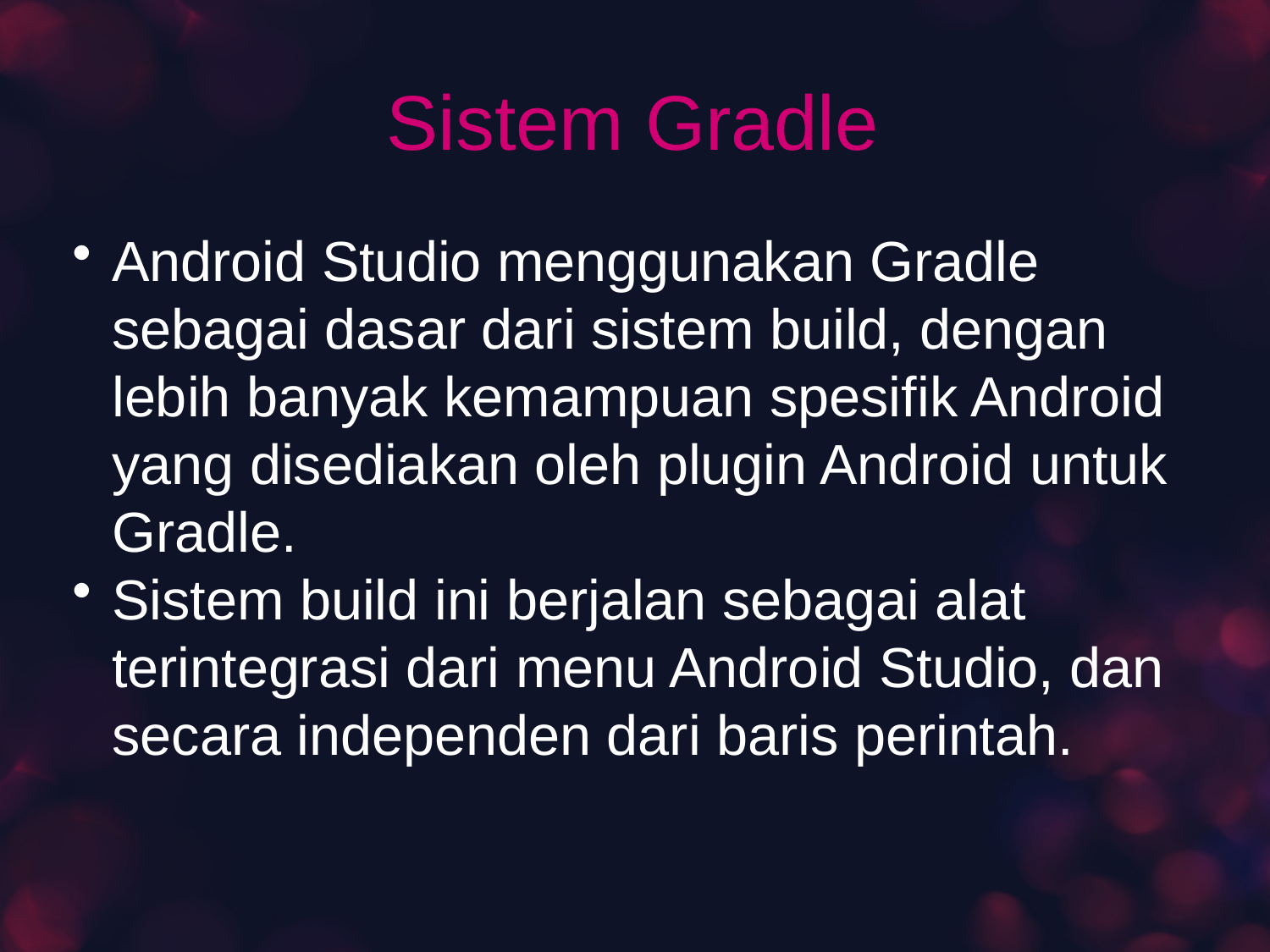

# Sistem Gradle
Android Studio menggunakan Gradle sebagai dasar dari sistem build, dengan lebih banyak kemampuan spesifik Android yang disediakan oleh plugin Android untuk Gradle.
Sistem build ini berjalan sebagai alat terintegrasi dari menu Android Studio, dan secara independen dari baris perintah.